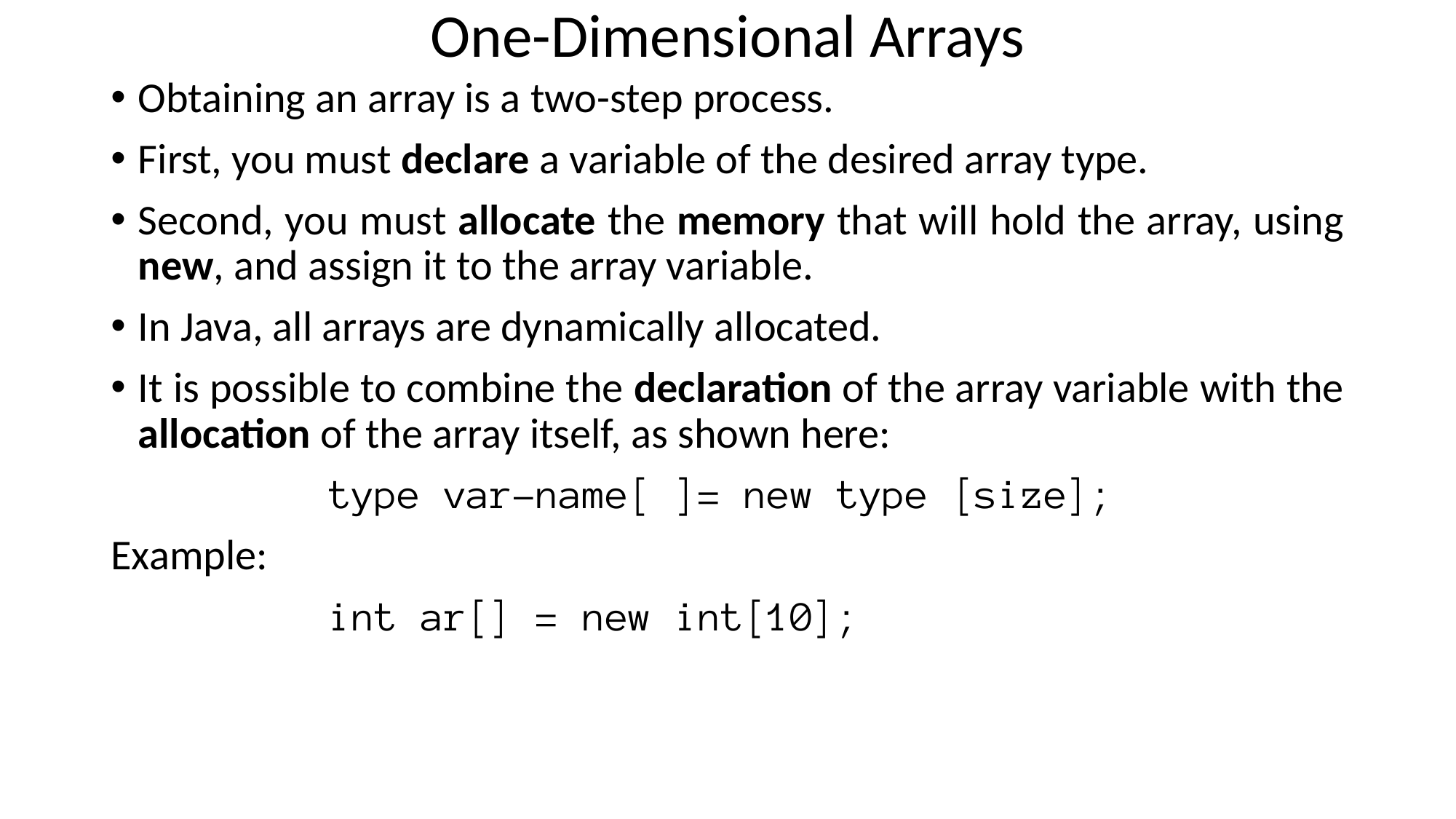

# One-Dimensional Arrays
Obtaining an array is a two-step process.
First, you must declare a variable of the desired array type.
Second, you must allocate the memory that will hold the array, using new, and assign it to the array variable.
In Java, all arrays are dynamically allocated.
It is possible to combine the declaration of the array variable with the allocation of the array itself, as shown here:
		type var-name[ ]= new type [size];
Example:
		int ar[] = new int[10];